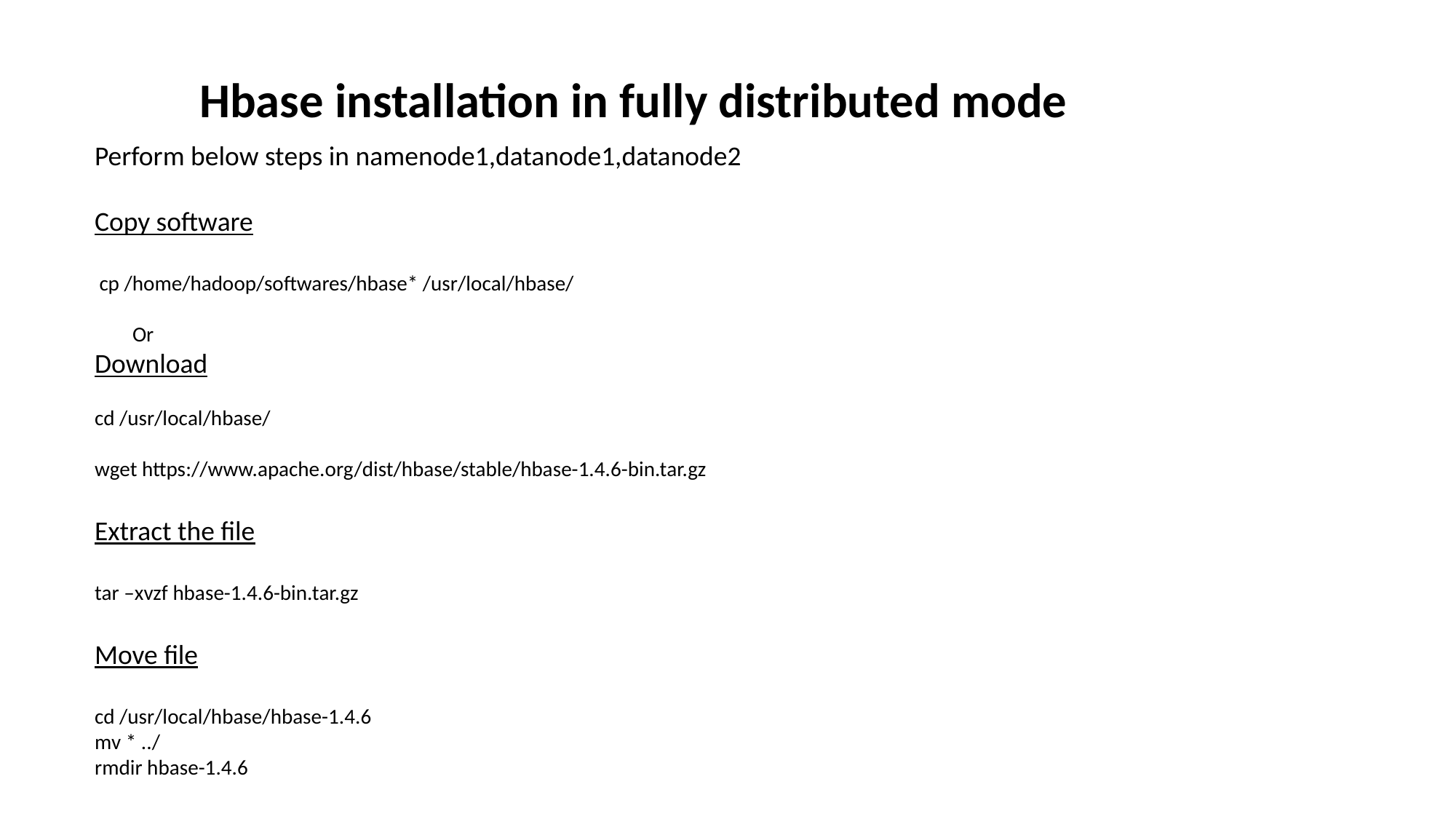

Hbase installation in fully distributed mode
Perform below steps in namenode1,datanode1,datanode2

Copy software

 cp /home/hadoop/softwares/hbase* /usr/local/hbase/

        Or
Download

cd /usr/local/hbase/

wget https://www.apache.org/dist/hbase/stable/hbase-1.4.6-bin.tar.gz

Extract the file

tar –xvzf hbase-1.4.6-bin.tar.gz

Move file

cd /usr/local/hbase/hbase-1.4.6
mv * ../
rmdir hbase-1.4.6